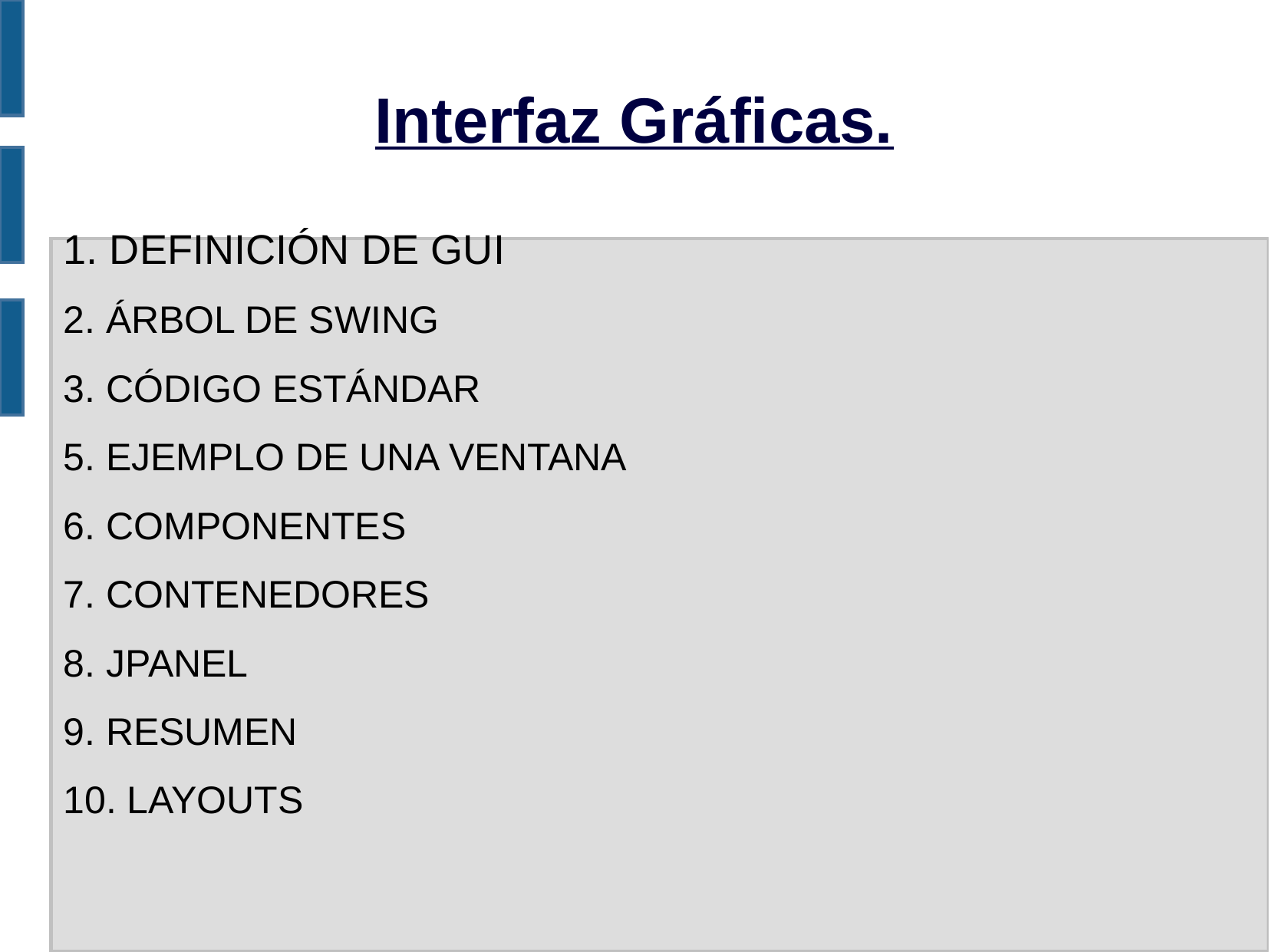

Interfaz Gráficas.
1. DEFINICIÓN DE GUI
2. ÁRBOL DE SWING
3. CÓDIGO ESTÁNDAR
5. EJEMPLO DE UNA VENTANA
6. COMPONENTES
7. CONTENEDORES
8. JPANEL
9. RESUMEN
10. LAYOUTS